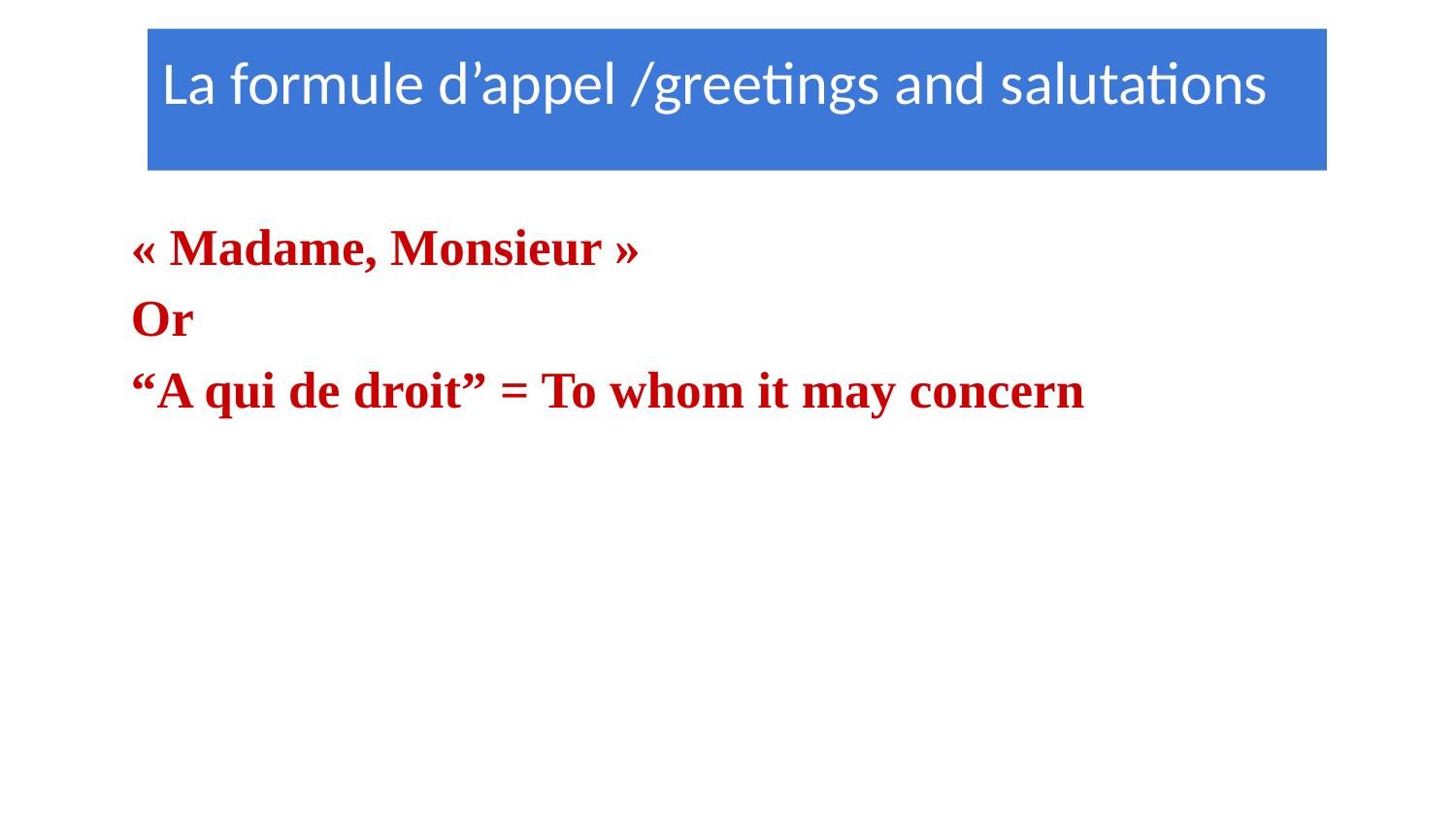

La formule d’appel /greetings and salutations
« Madame, Monsieur »
Or
“A qui de droit” = To whom it may concern